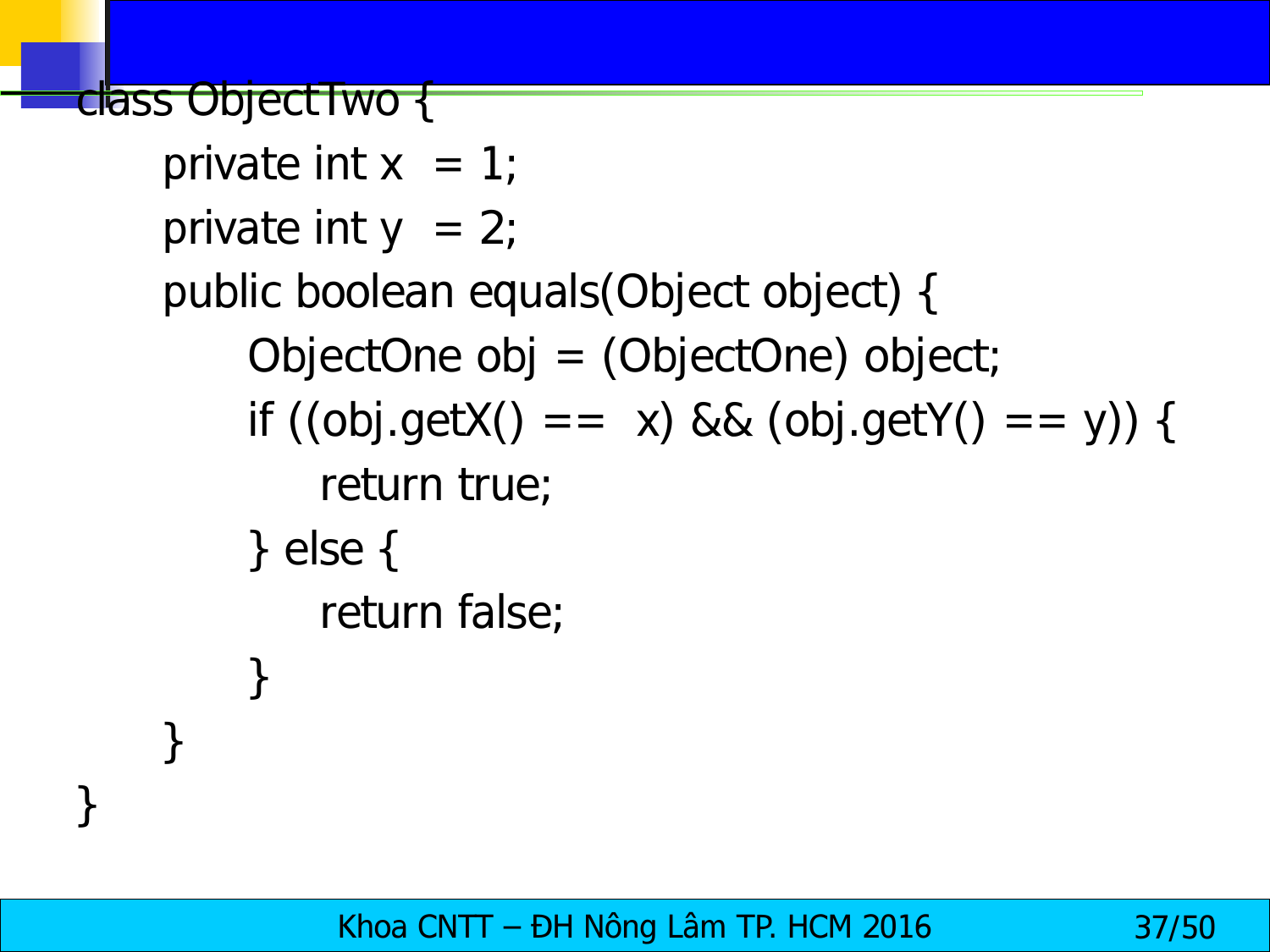

class ObjectTwo {
      private int x  = 1;
      private int y  = 2;
      public boolean equals(Object object) {
            ObjectOne obj = (ObjectOne) object;
            if ((obj.getX() ==  x) && (obj.getY() == y)) {
                 return true;
            } else {
                 return false;
            }
      }
}